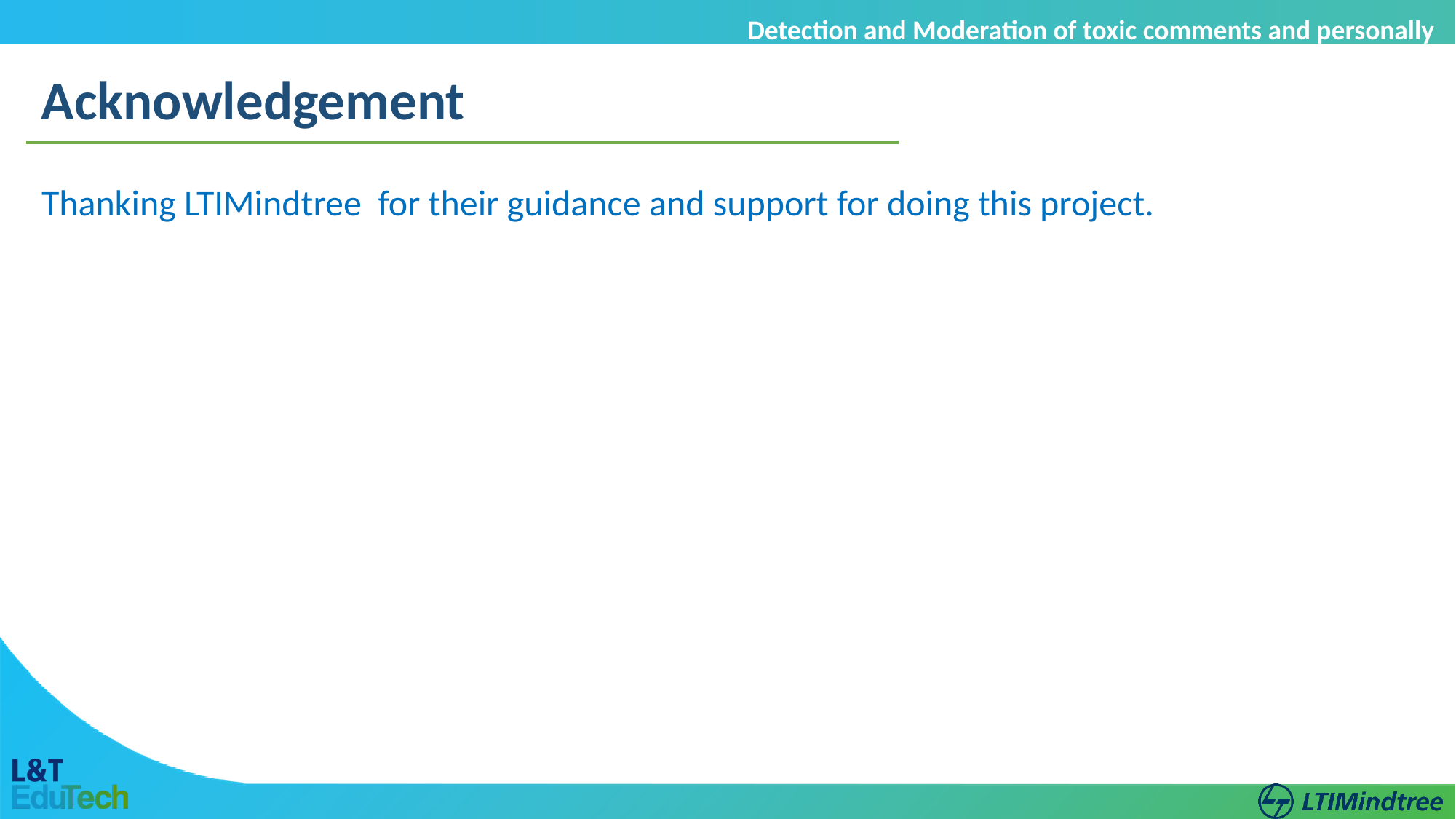

Detection and Moderation of toxic comments and personally identifiable information (PII)
8

Acknowledgement
Thanking LTIMindtree  for their guidance and support for doing this project.